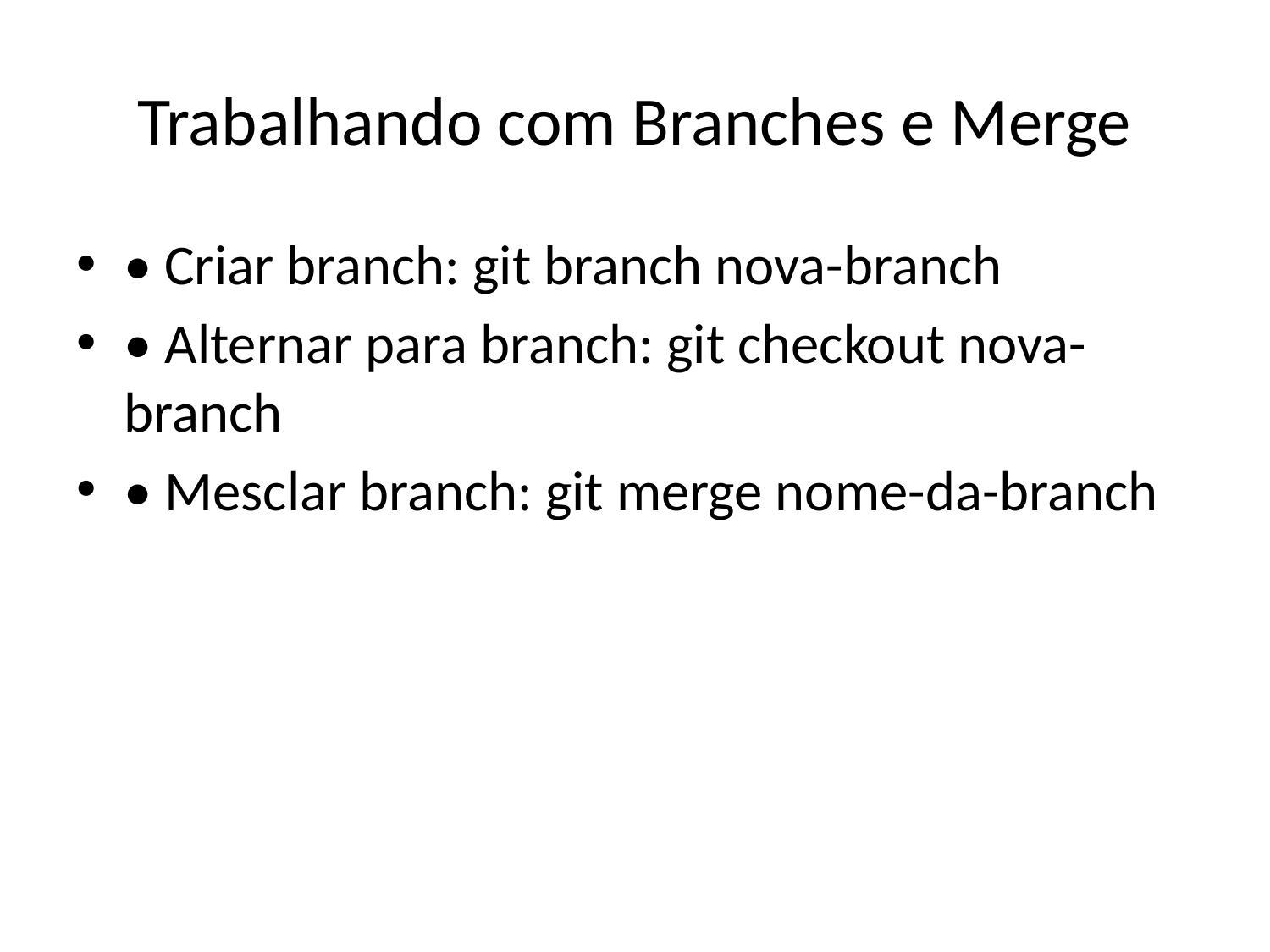

# Trabalhando com Branches e Merge
• Criar branch: git branch nova-branch
• Alternar para branch: git checkout nova-branch
• Mesclar branch: git merge nome-da-branch